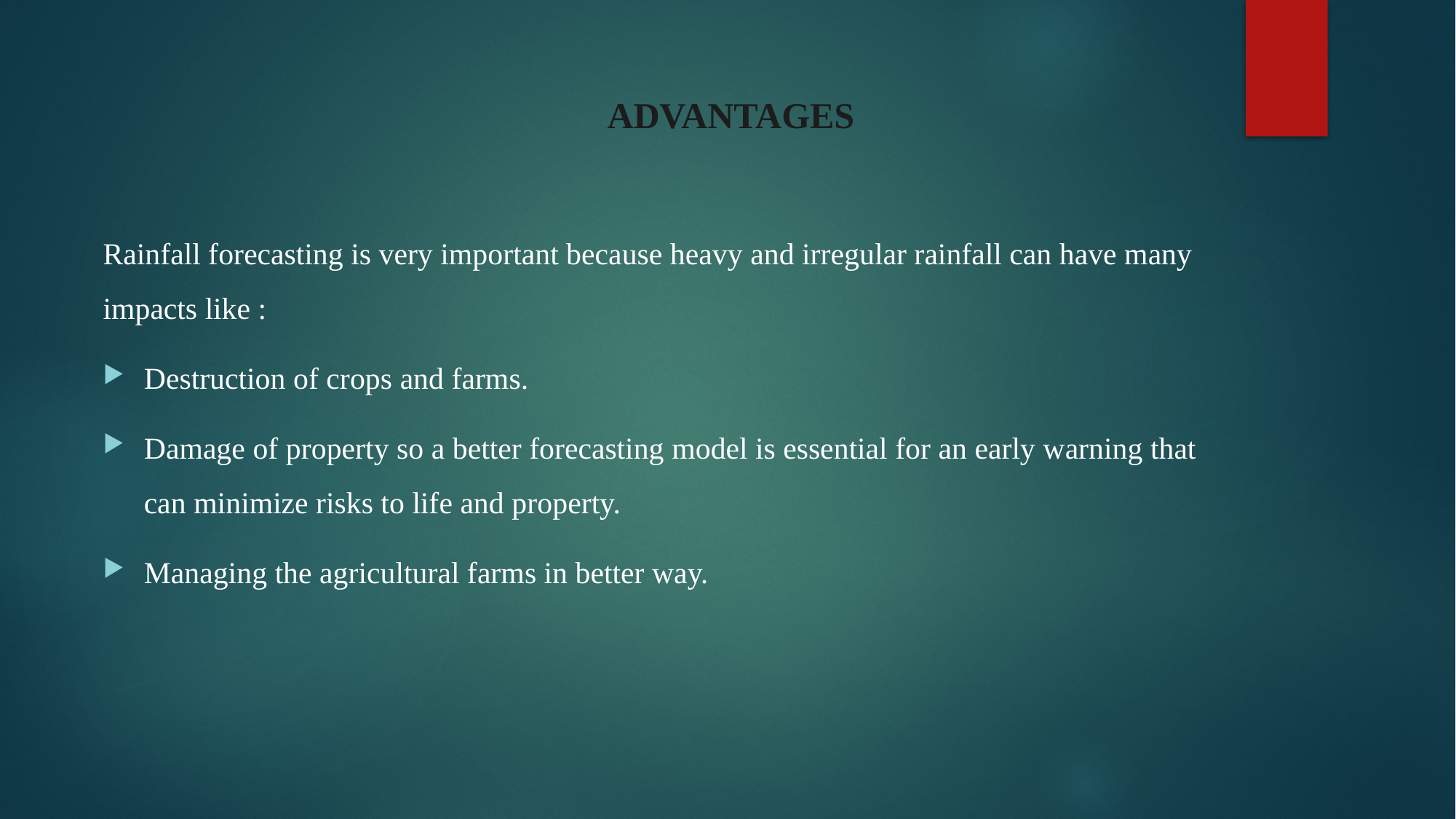

# ADVANTAGES
Rainfall forecasting is very important because heavy and irregular rainfall can have many impacts like :
Destruction of crops and farms.
Damage of property so a better forecasting model is essential for an early warning that can minimize risks to life and property.
Managing the agricultural farms in better way.